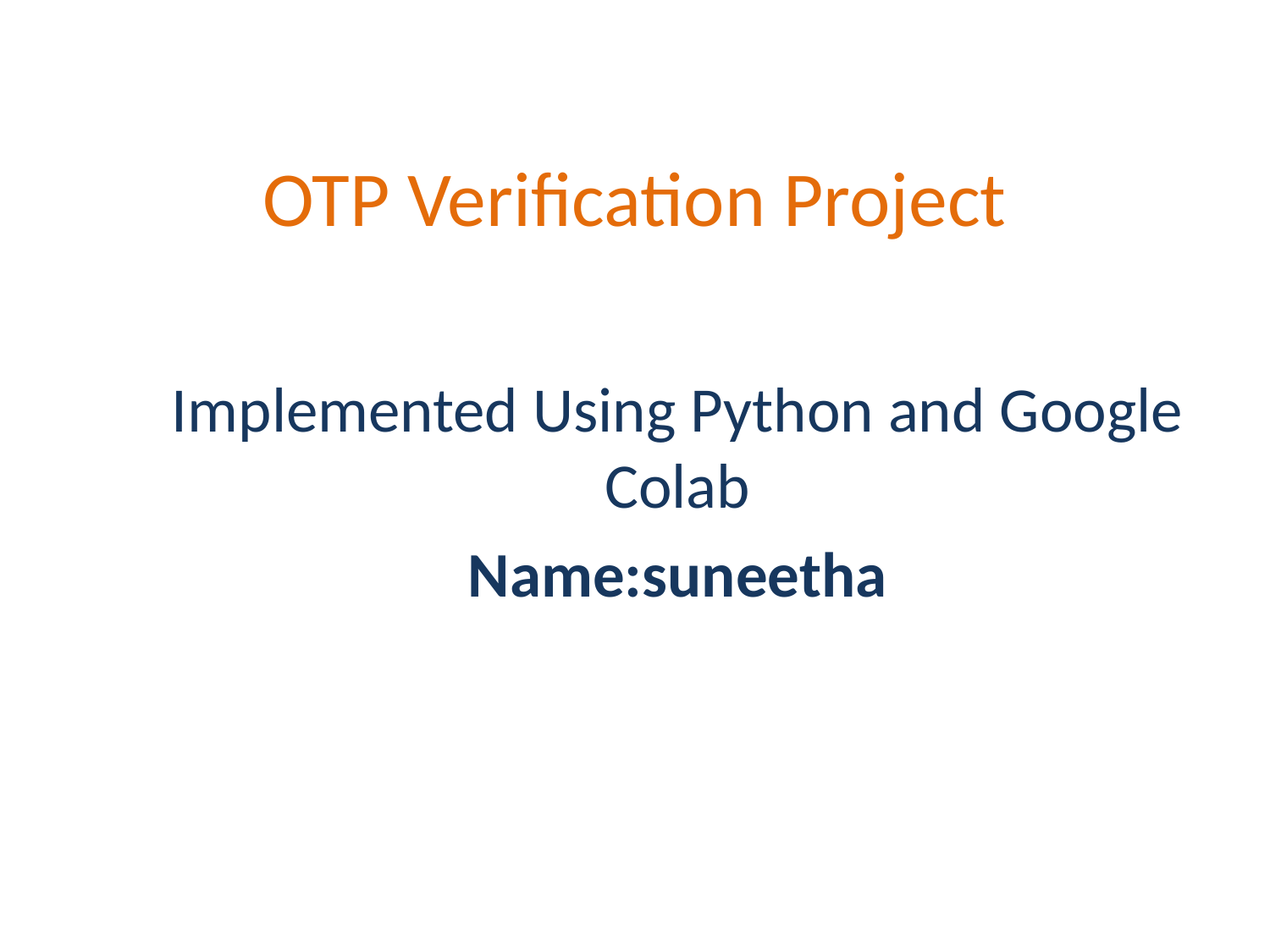

# OTP Verification Project
Implemented Using Python and Google Colab
Name:suneetha